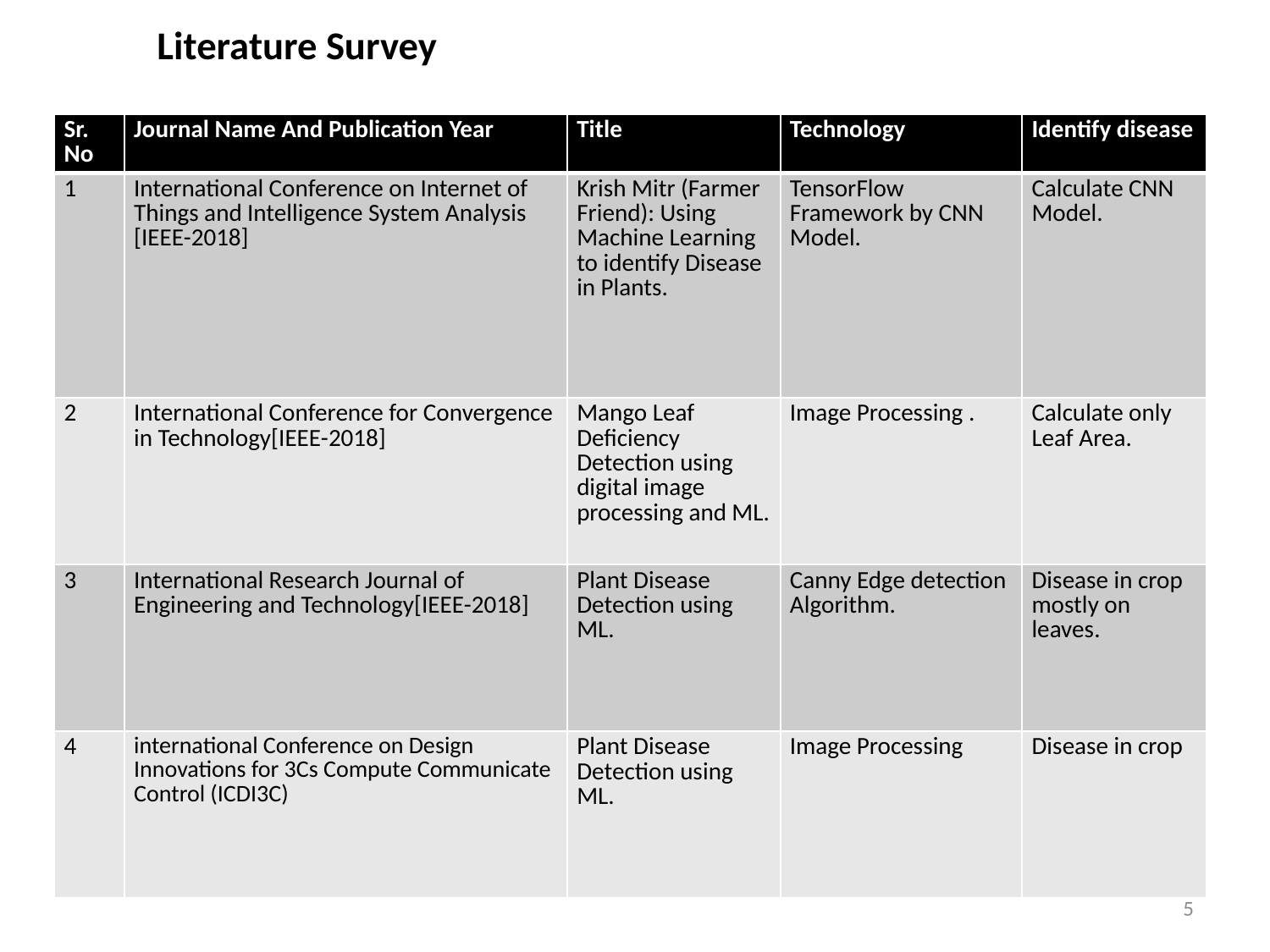

# Literature Survey
| Sr. No | Journal Name And Publication Year | Title | Technology | Identify disease |
| --- | --- | --- | --- | --- |
| 1 | International Conference on Internet of Things and Intelligence System Analysis [IEEE-2018] | Krish Mitr (Farmer Friend): Using Machine Learning to identify Disease in Plants. | TensorFlow Framework by CNN Model. | Calculate CNN Model. |
| 2 | International Conference for Convergence in Technology[IEEE-2018] | Mango Leaf Deficiency Detection using digital image processing and ML. | Image Processing . | Calculate only Leaf Area. |
| 3 | International Research Journal of Engineering and Technology[IEEE-2018] | Plant Disease Detection using ML. | Canny Edge detection Algorithm. | Disease in crop mostly on leaves. |
| 4 | international Conference on Design Innovations for 3Cs Compute Communicate Control (ICDI3C) | Plant Disease Detection using ML. | Image Processing | Disease in crop |
5